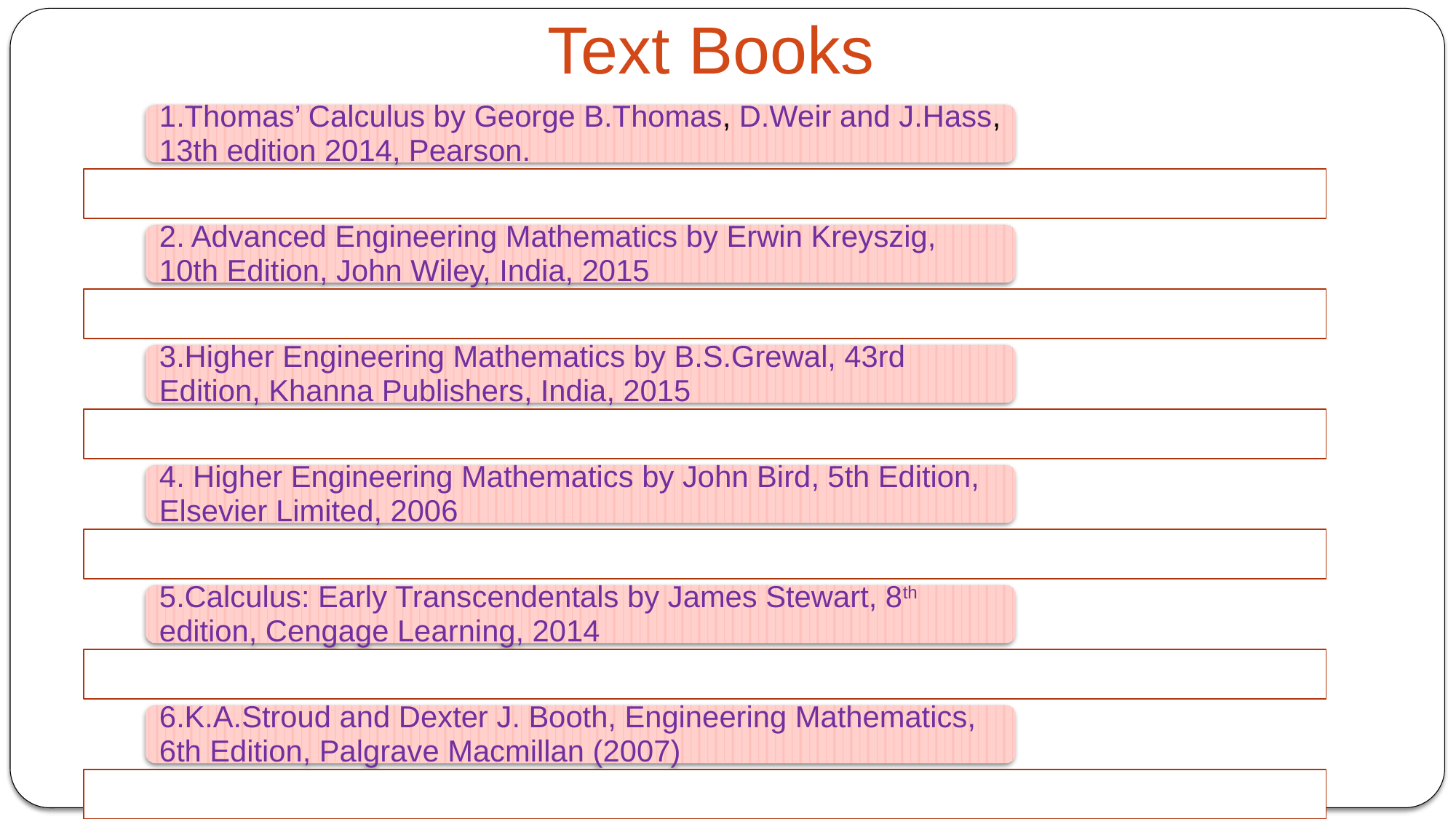

# Text Books
2. Advanced Engineering Mathematics by Erwin Kreyszig, 10th Edition, John Wiley, India, 2015
3.Higher Engineering Mathematics by B.S.Grewal, 43rd Edition, Khanna Publishers, India, 2015
6.K.A.Stroud and Dexter J. Booth, Engineering Mathematics, 6th Edition, Palgrave Macmillan (2007)
1.Thomas’ Calculus by George B.Thomas, D.Weir and J.Hass, 13th edition 2014, Pearson.
4. Higher Engineering Mathematics by John Bird, 5th Edition, Elsevier Limited, 2006
5.Calculus: Early Transcendentals by James Stewart, 8th edition, Cengage Learning, 2014